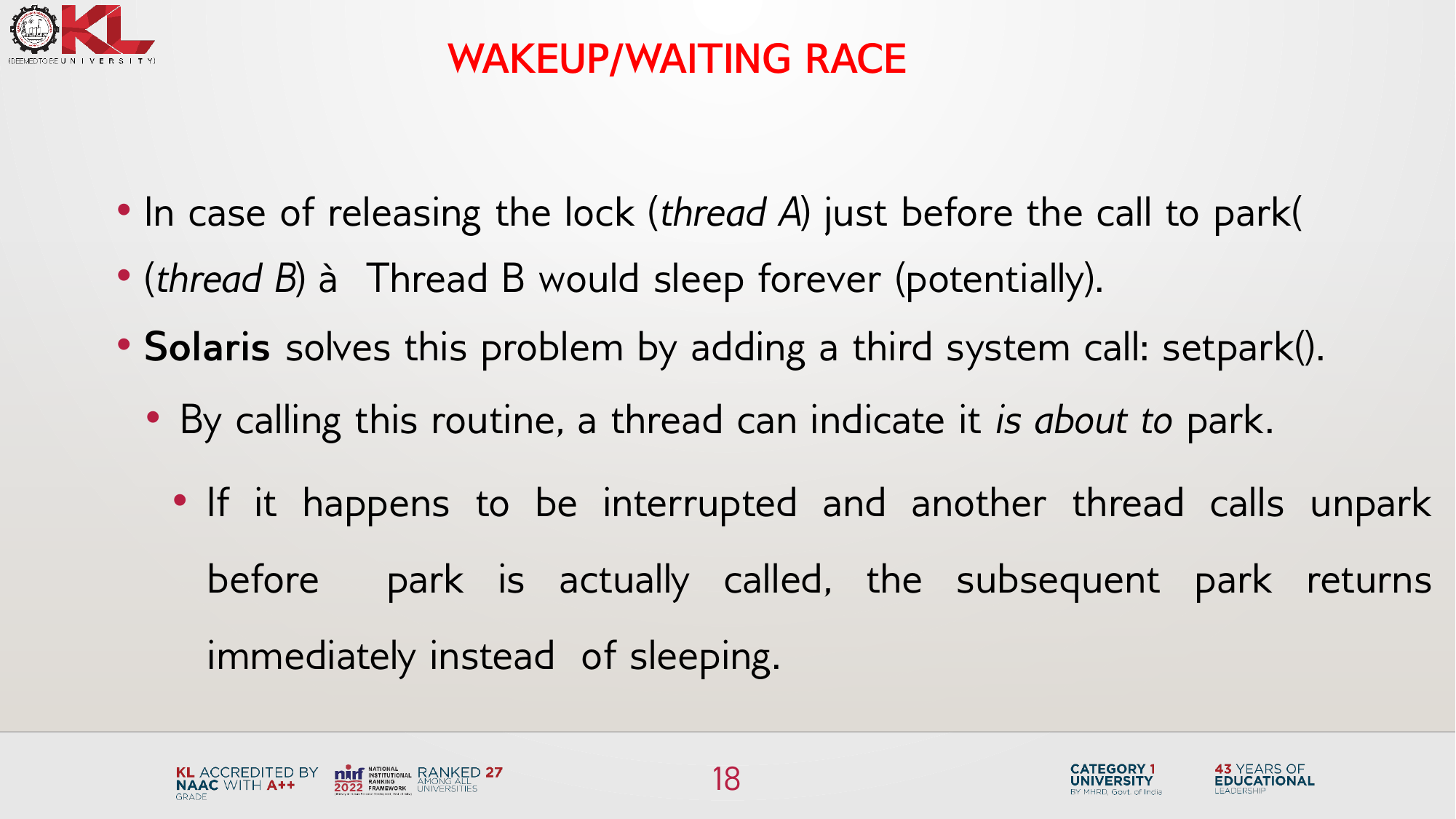

Wakeup/waiting race
In case of releasing the lock (thread A) just before the call to park(
(thread B) à Thread B would sleep forever (potentially).
Solaris solves this problem by adding a third system call: setpark().
By calling this routine, a thread can indicate it is about to park.
If it happens to be interrupted and another thread calls unpark before  park is actually called, the subsequent park returns immediately instead  of sleeping.

18